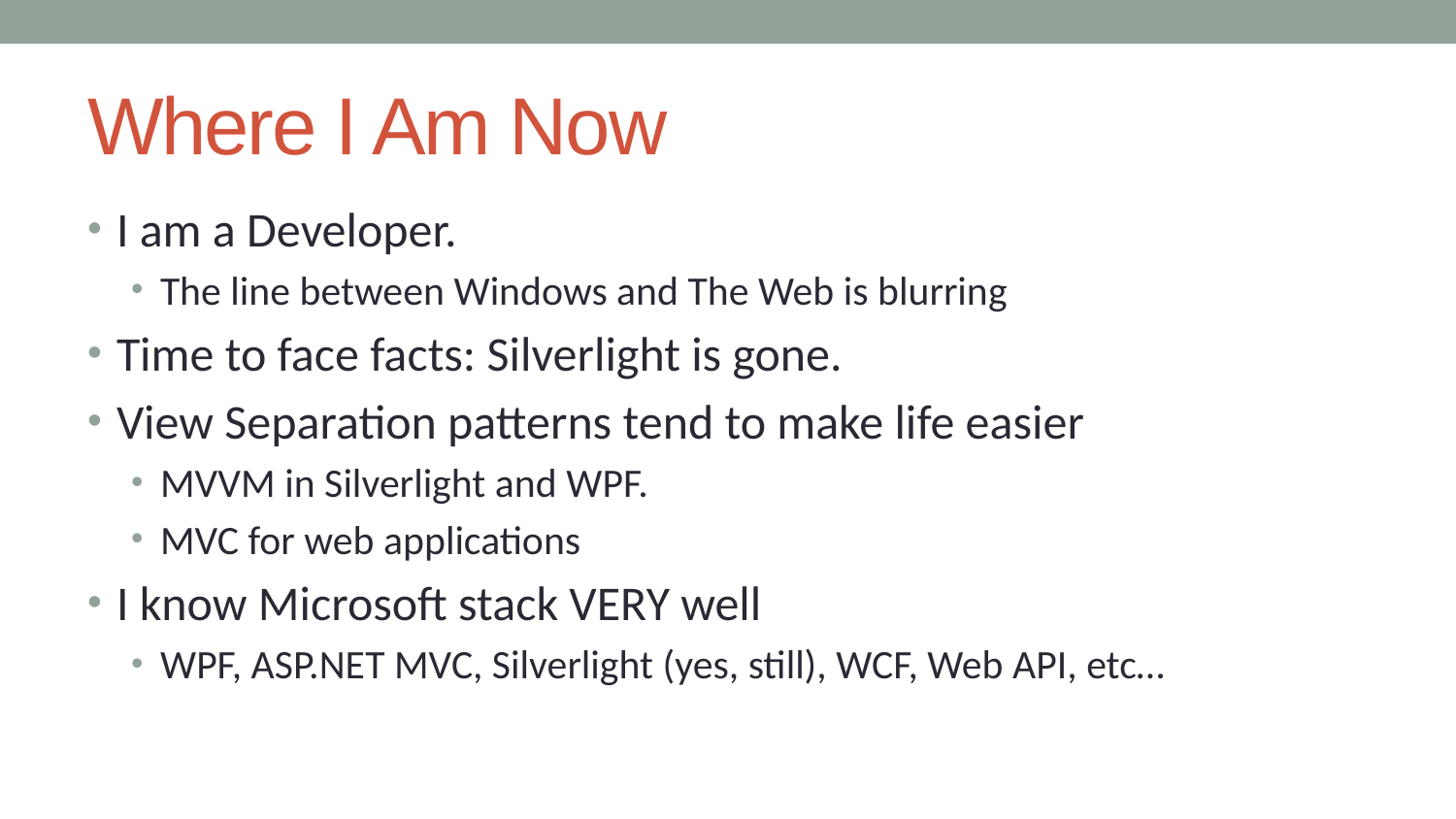

# Where I Am Now
I am a Developer.
The line between Windows and The Web is blurring
Time to face facts: Silverlight is gone.
View Separation patterns tend to make life easier
MVVM in Silverlight and WPF.
MVC for web applications
I know Microsoft stack VERY well
WPF, ASP.NET MVC, Silverlight (yes, still), WCF, Web API, etc…